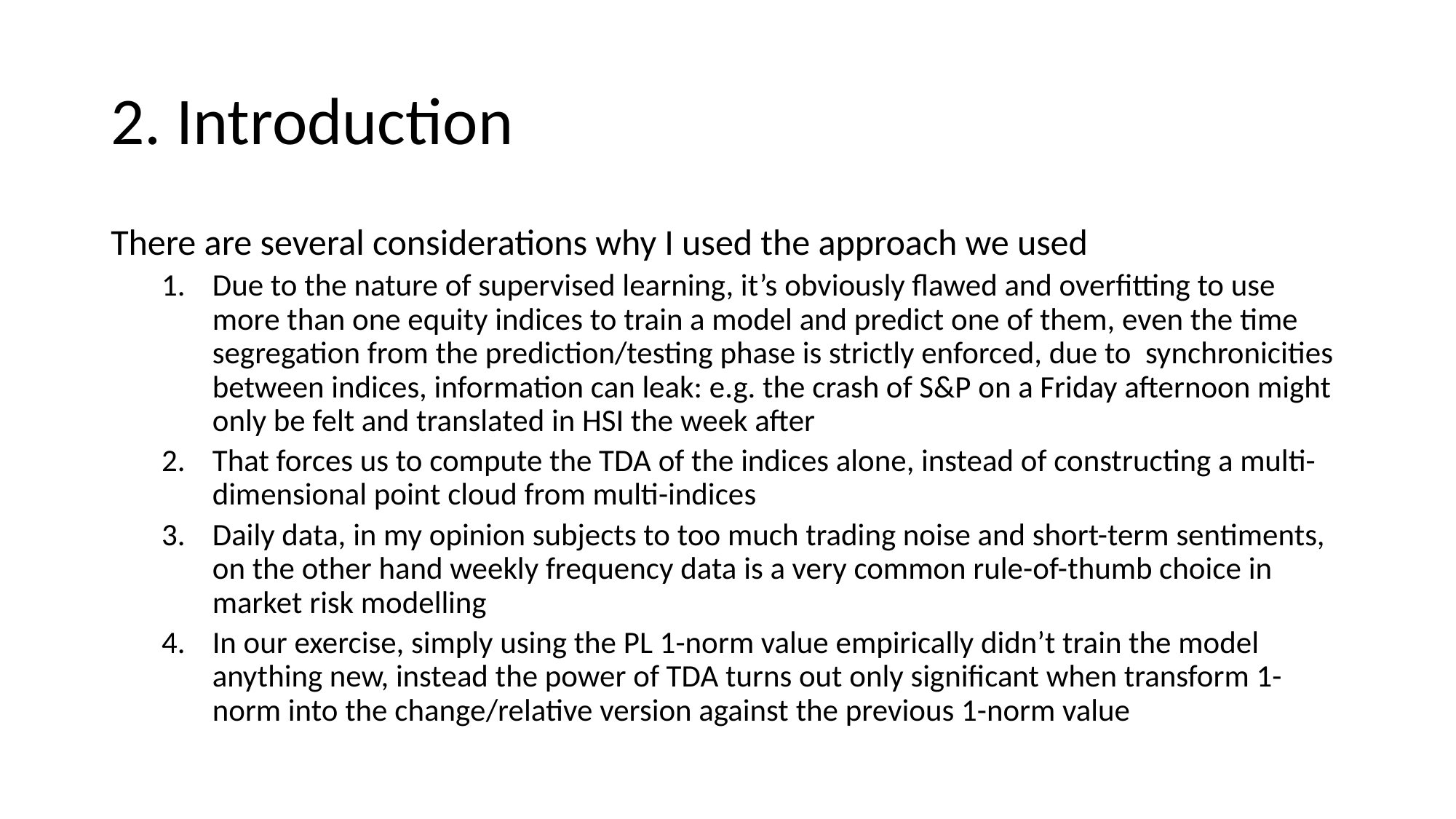

# 2. Introduction
There are several considerations why I used the approach we used
Due to the nature of supervised learning, it’s obviously flawed and overfitting to use more than one equity indices to train a model and predict one of them, even the time segregation from the prediction/testing phase is strictly enforced, due to  synchronicities between indices, information can leak: e.g. the crash of S&P on a Friday afternoon might only be felt and translated in HSI the week after
That forces us to compute the TDA of the indices alone, instead of constructing a multi-dimensional point cloud from multi-indices
Daily data, in my opinion subjects to too much trading noise and short-term sentiments, on the other hand weekly frequency data is a very common rule-of-thumb choice in market risk modelling
In our exercise, simply using the PL 1-norm value empirically didn’t train the model anything new, instead the power of TDA turns out only significant when transform 1-norm into the change/relative version against the previous 1-norm value